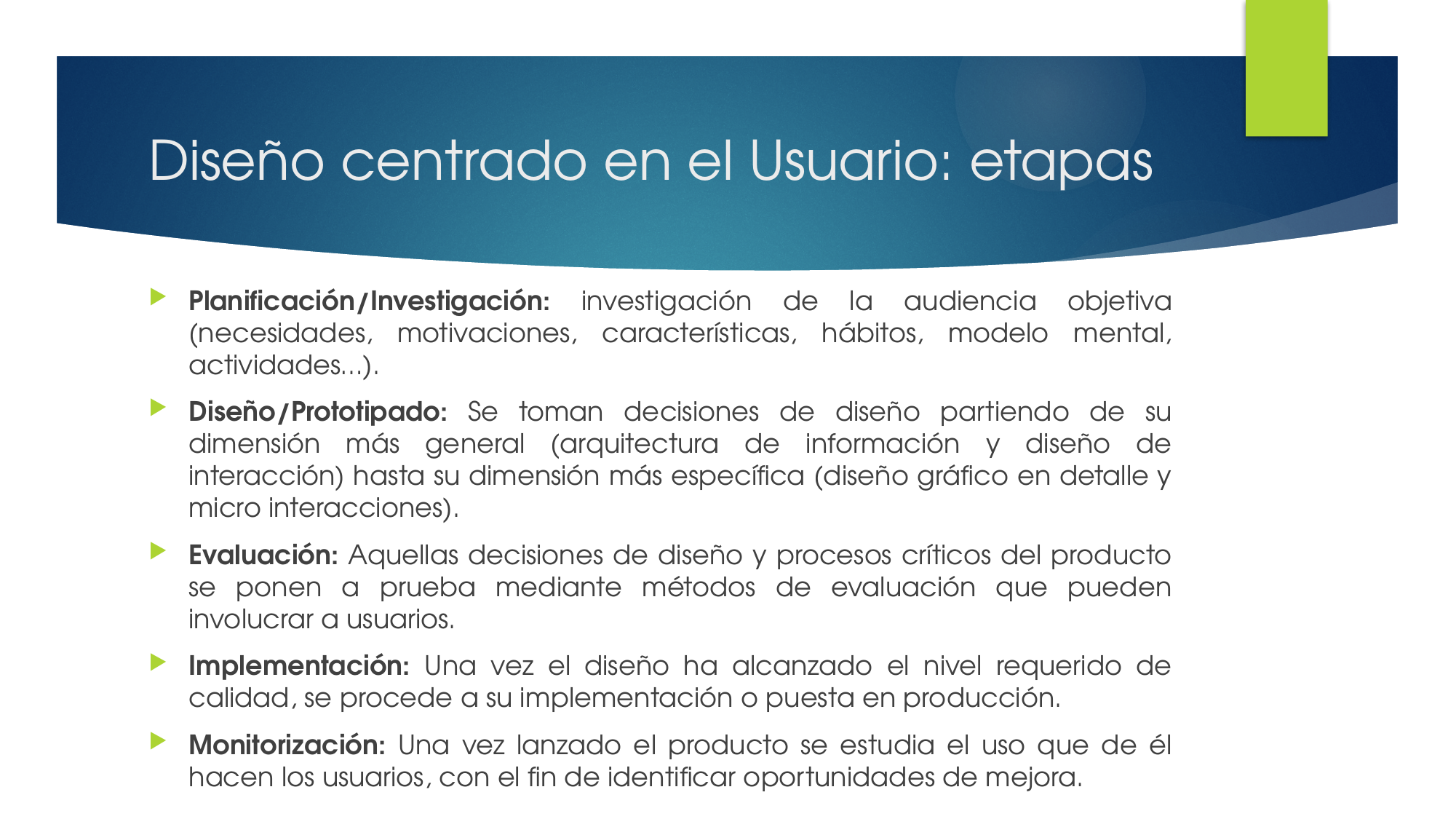

# Diseño centrado en el Usuario: etapas
Planificación/Investigación: investigación de la audiencia objetiva (necesidades, motivaciones, características, hábitos, modelo mental, actividades…).
Diseño/Prototipado: Se toman decisiones de diseño partiendo de su dimensión más general (arquitectura de información y diseño de interacción) hasta su dimensión más específica (diseño gráfico en detalle y micro interacciones).
Evaluación: Aquellas decisiones de diseño y procesos críticos del producto se ponen a prueba mediante métodos de evaluación que pueden involucrar a usuarios.
Implementación: Una vez el diseño ha alcanzado el nivel requerido de calidad, se procede a su implementación o puesta en producción.
Monitorización: Una vez lanzado el producto se estudia el uso que de él hacen los usuarios, con el fin de identificar oportunidades de mejora.